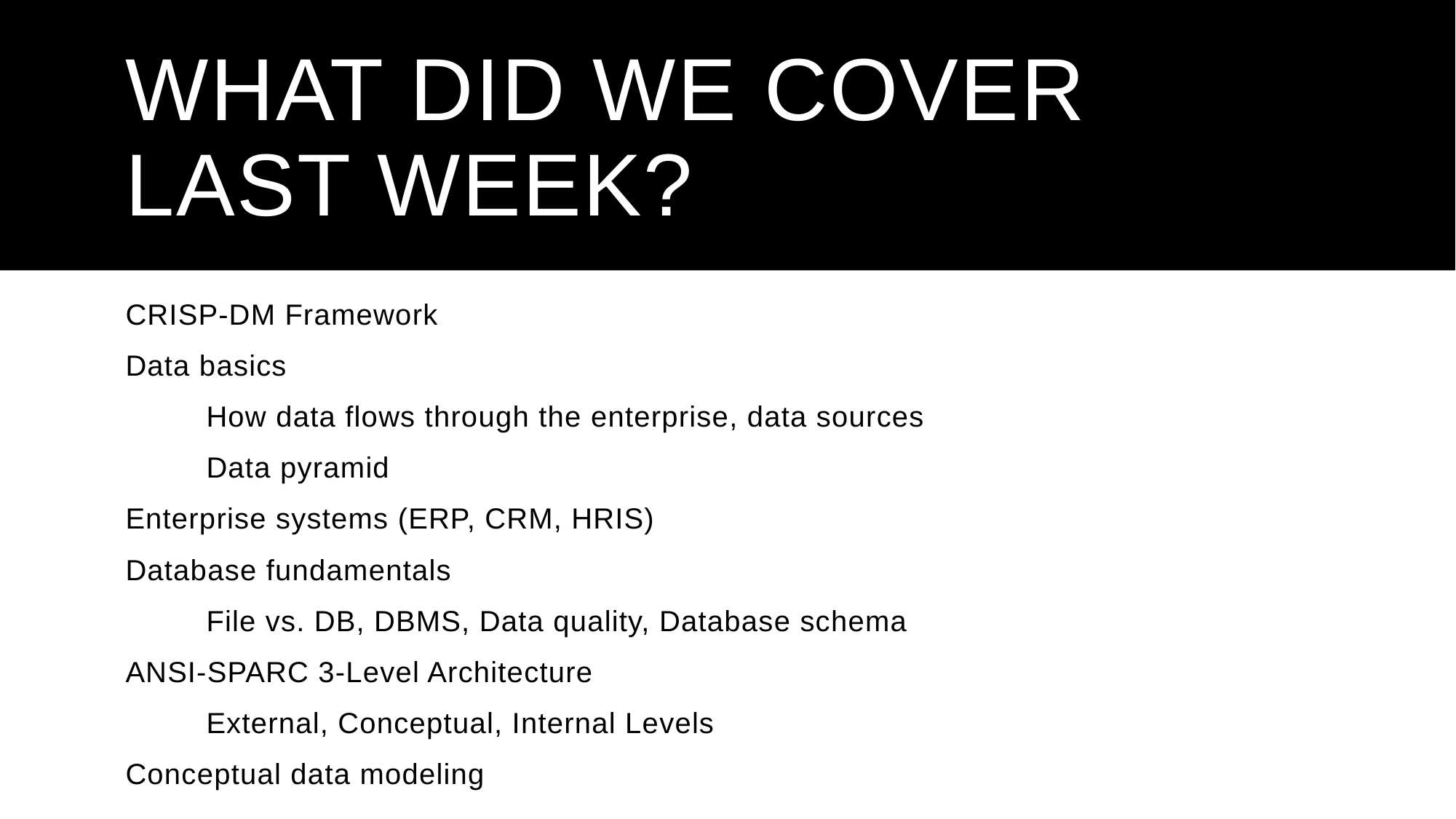

# What did we cover last week?
CRISP-DM Framework
Data basics
	How data flows through the enterprise, data sources
	Data pyramid
Enterprise systems (ERP, CRM, HRIS)
Database fundamentals
	File vs. DB, DBMS, Data quality, Database schema
ANSI-SPARC 3-Level Architecture
	External, Conceptual, Internal Levels
Conceptual data modeling